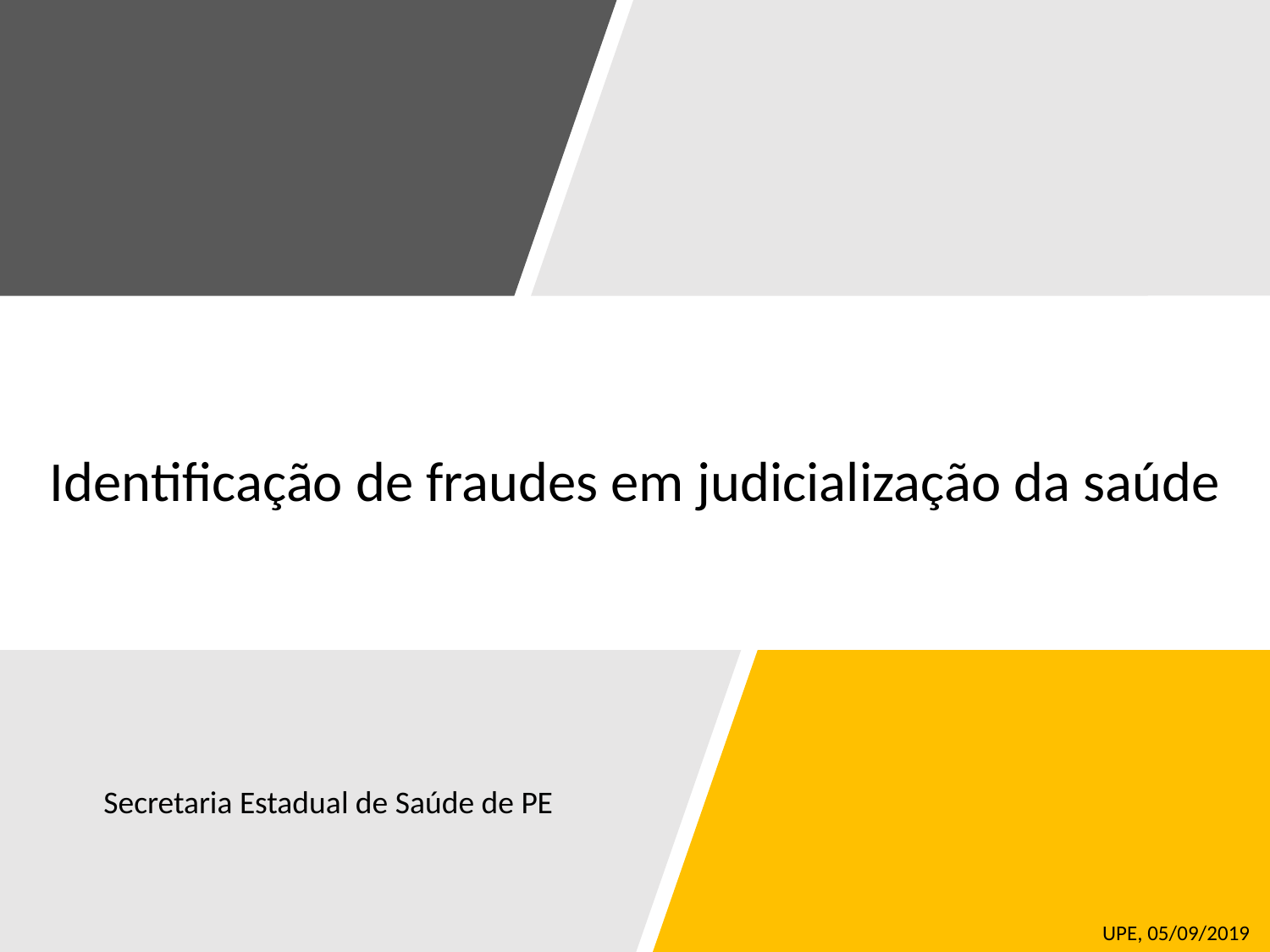

# Identificação de fraudes em judicialização da saúde

Secretaria Estadual de Saúde de PE
UPE, 05/09/2019